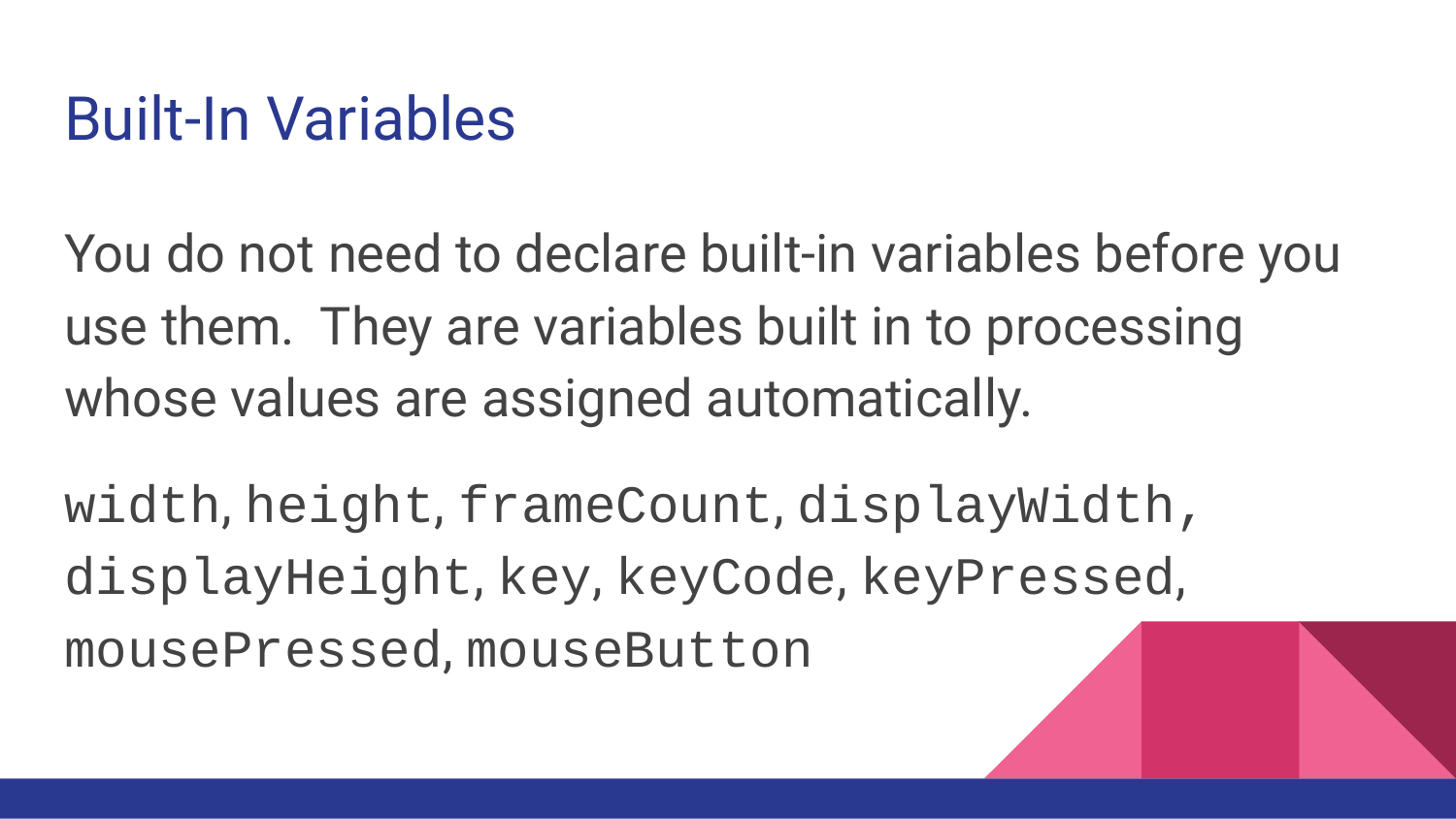

# Built-In Variables
You do not need to declare built-in variables before you use them.  They are variables built in to processing whose values are assigned automatically.
width, height, frameCount, displayWidth, displayHeight, key, keyCode, keyPressed, mousePressed, mouseButton